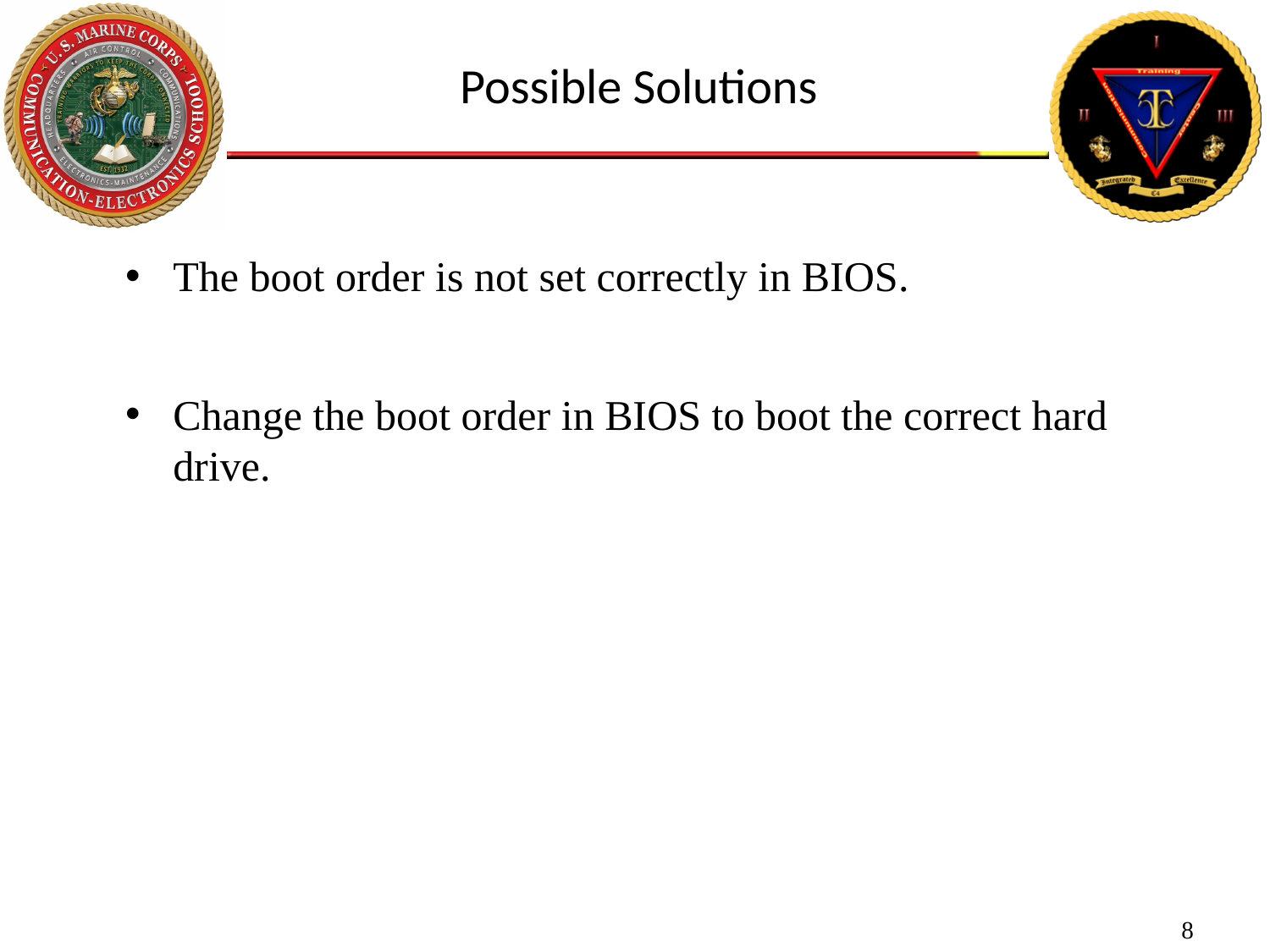

Possible Solutions
The boot order is not set correctly in BIOS.

Change the boot order in BIOS to boot the correct hard drive.